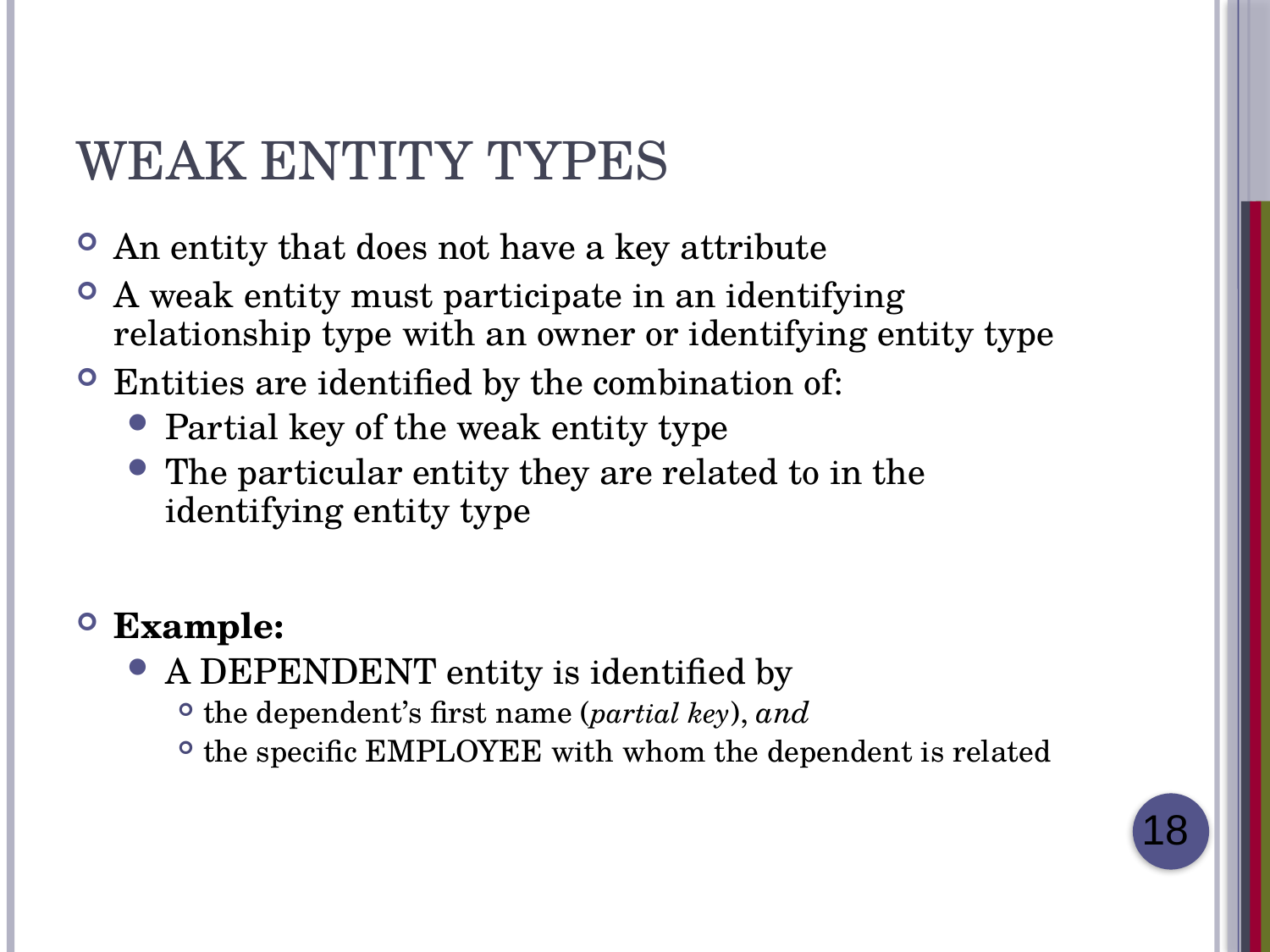

# Weak Entity Types
An entity that does not have a key attribute
A weak entity must participate in an identifying relationship type with an owner or identifying entity type
Entities are identified by the combination of:
Partial key of the weak entity type
The particular entity they are related to in the identifying entity type

Example:
A DEPENDENT entity is identified by
the dependent’s first name (partial key), and
the specific EMPLOYEE with whom the dependent is related
18